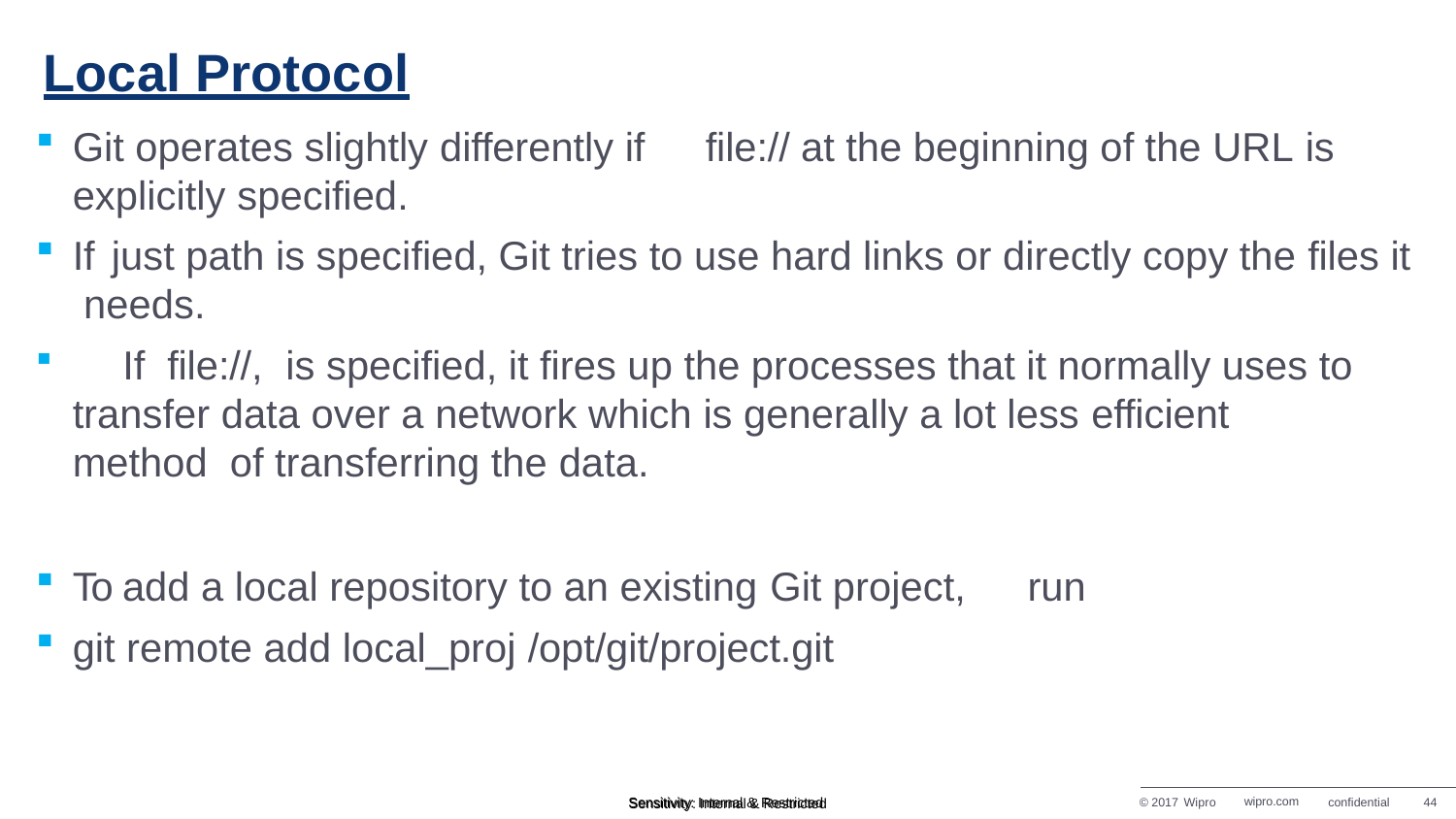

# Local Protocol
Git operates slightly differently if	file:// at the beginning of the URL is
explicitly specified.
If	just path is specified, Git tries to use hard links or directly copy the files it  needs.
	If	file://,	is specified, it fires up the processes that it normally uses to  transfer data over a network which is generally a lot less efficient method  of transferring the data.

To add a local repository to an existing Git project,	run
git remote add local_proj /opt/git/project.git
© 2017 Wipro
wipro.com
confidential
44
Sensitivity: Internal & Restricted